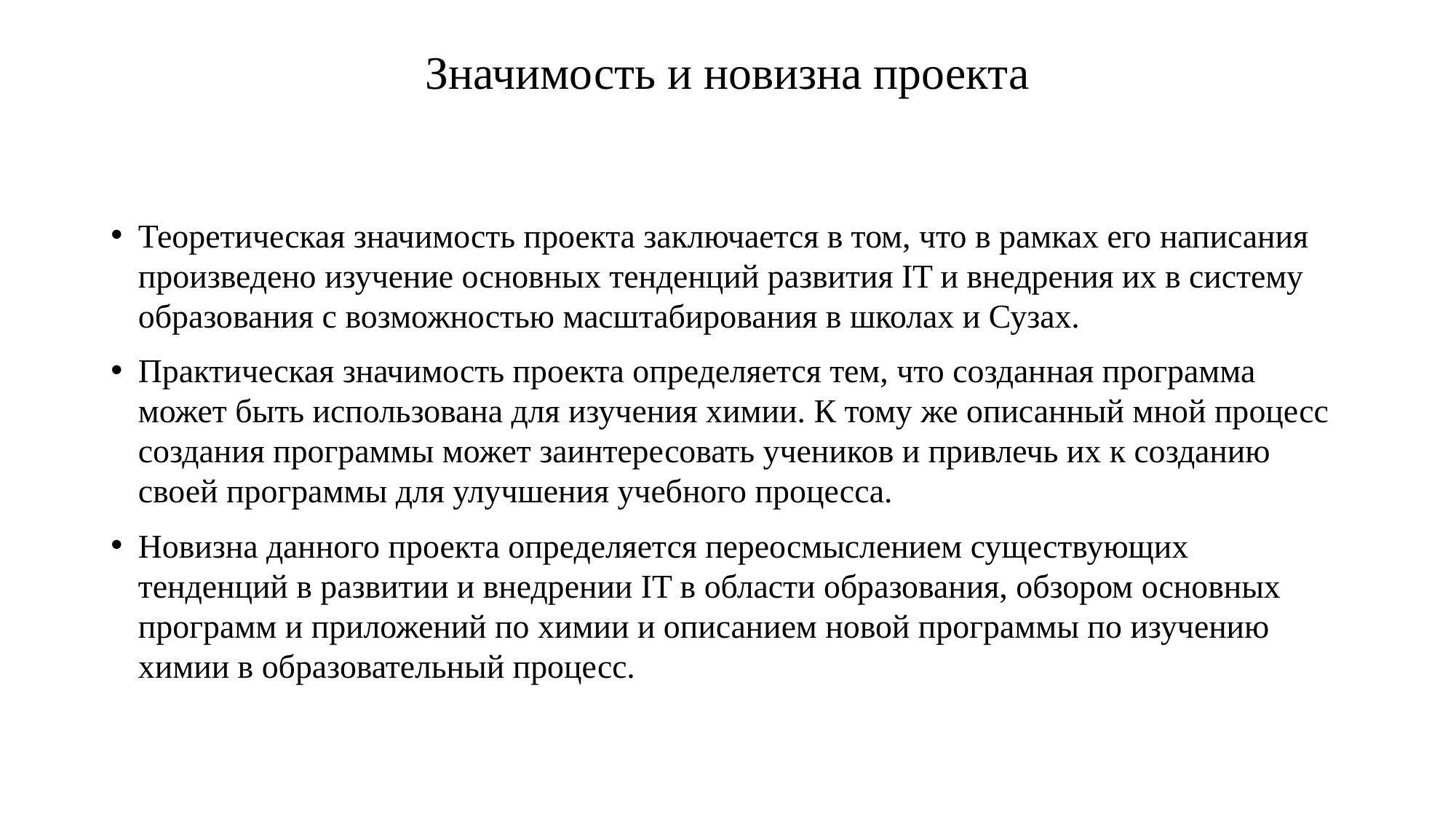

# Значимость и новизна проекта
Теоретическая значимость проекта заключается в том, что в рамках его написания произведено изучение основных тенденций развития IT и внедрения их в систему образования с возможностью масштабирования в школах и Сузах.
Практическая значимость проекта определяется тем, что созданная программа может быть использована для изучения химии. К тому же описанный мной процесс создания программы может заинтересовать учеников и привлечь их к созданию своей программы для улучшения учебного процесса.
Новизна данного проекта определяется переосмыслением существующих тенденций в развитии и внедрении IT в области образования, обзором основных программ и приложений по химии и описанием новой программы по изучению химии в образовательный процесс.